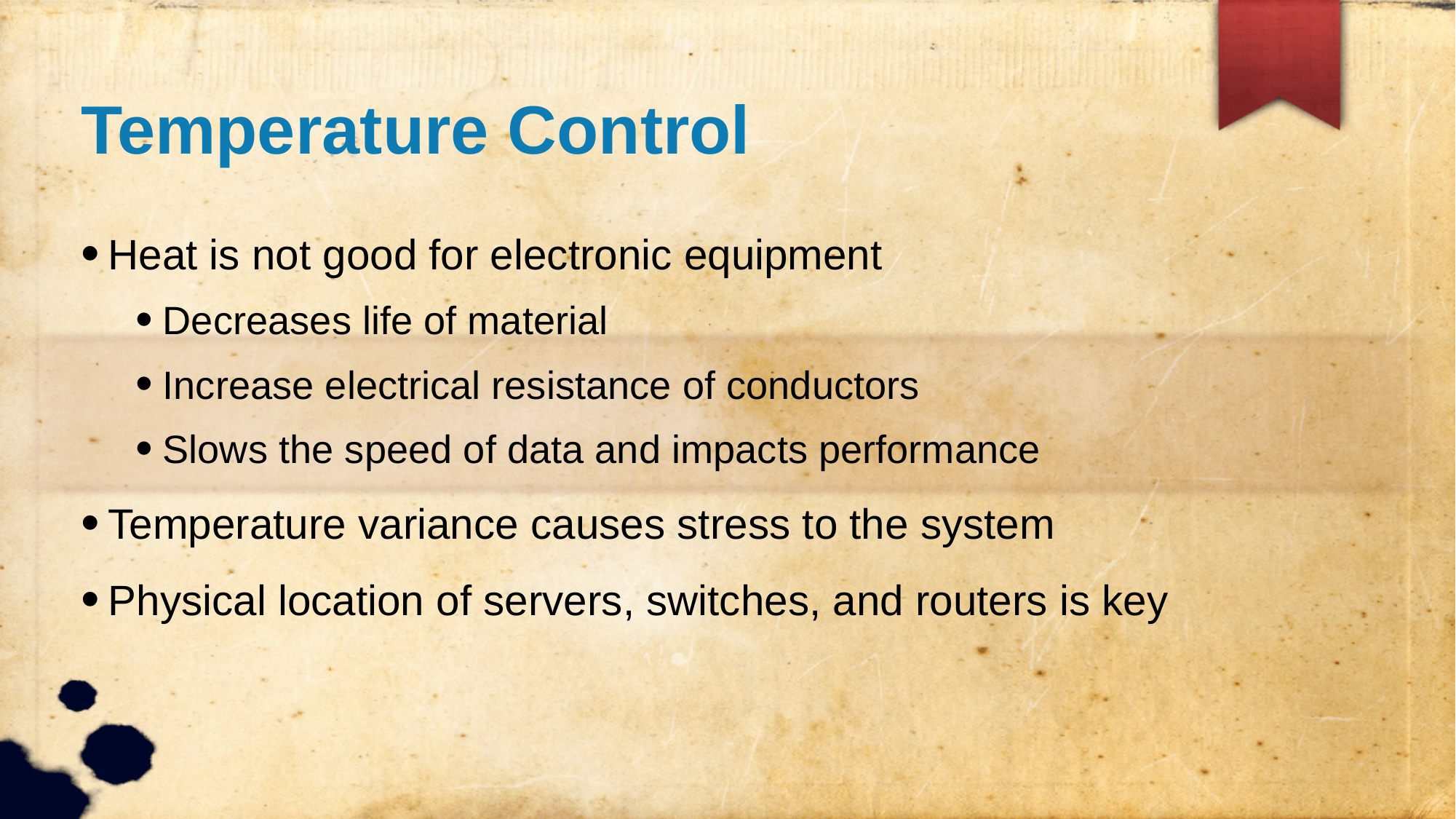

Temperature Control
Heat is not good for electronic equipment
Decreases life of material
Increase electrical resistance of conductors
Slows the speed of data and impacts performance
Temperature variance causes stress to the system
Physical location of servers, switches, and routers is key